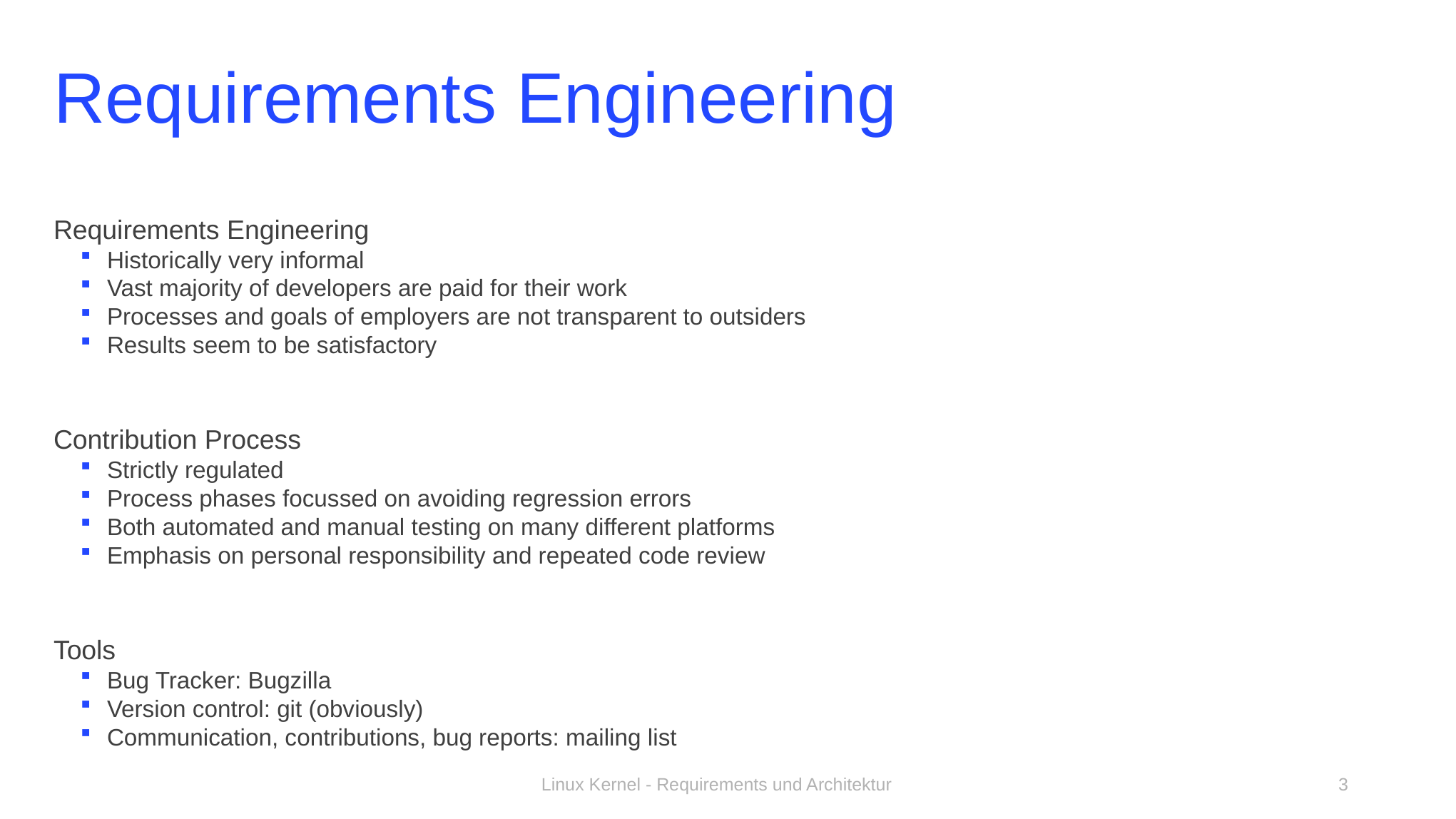

Requirements Engineering
Requirements Engineering
Historically very informal
Vast majority of developers are paid for their work
Processes and goals of employers are not transparent to outsiders
Results seem to be satisfactory

Contribution Process
Strictly regulated
Process phases focussed on avoiding regression errors
Both automated and manual testing on many different platforms
Emphasis on personal responsibility and repeated code review

Tools
Bug Tracker: Bugzilla
Version control: git (obviously)
Communication, contributions, bug reports: mailing list

Linux Kernel - Requirements und Architektur
3